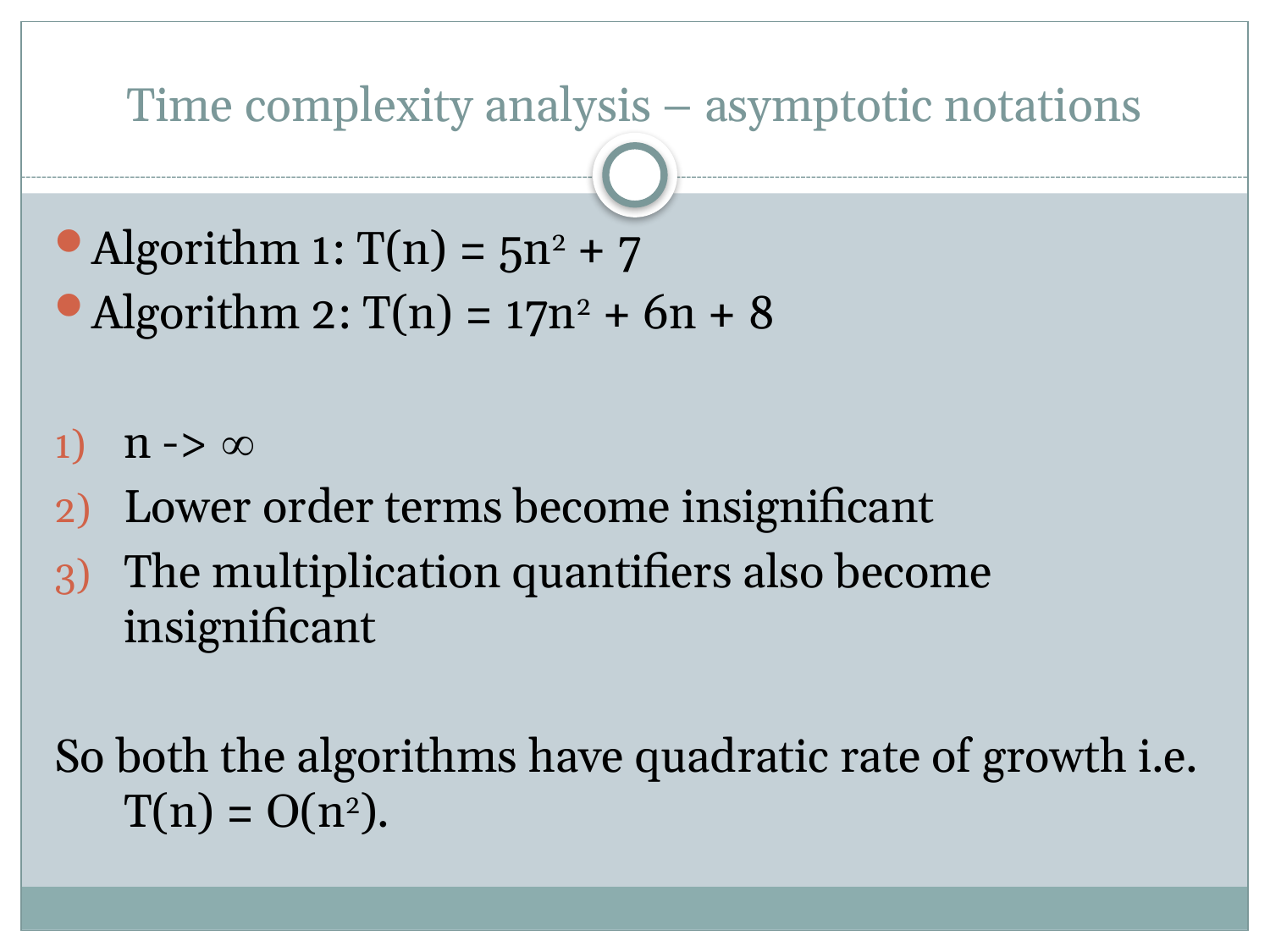

# Time complexity analysis – asymptotic notations
Algorithm 1: T(n) = 5n2 + 7
Algorithm 2: T(n) = 17n2 + 6n + 8

n -> ∞
Lower order terms become insignificant
The multiplication quantifiers also become insignificant

So both the algorithms have quadratic rate of growth i.e. T(n) = O(n2).